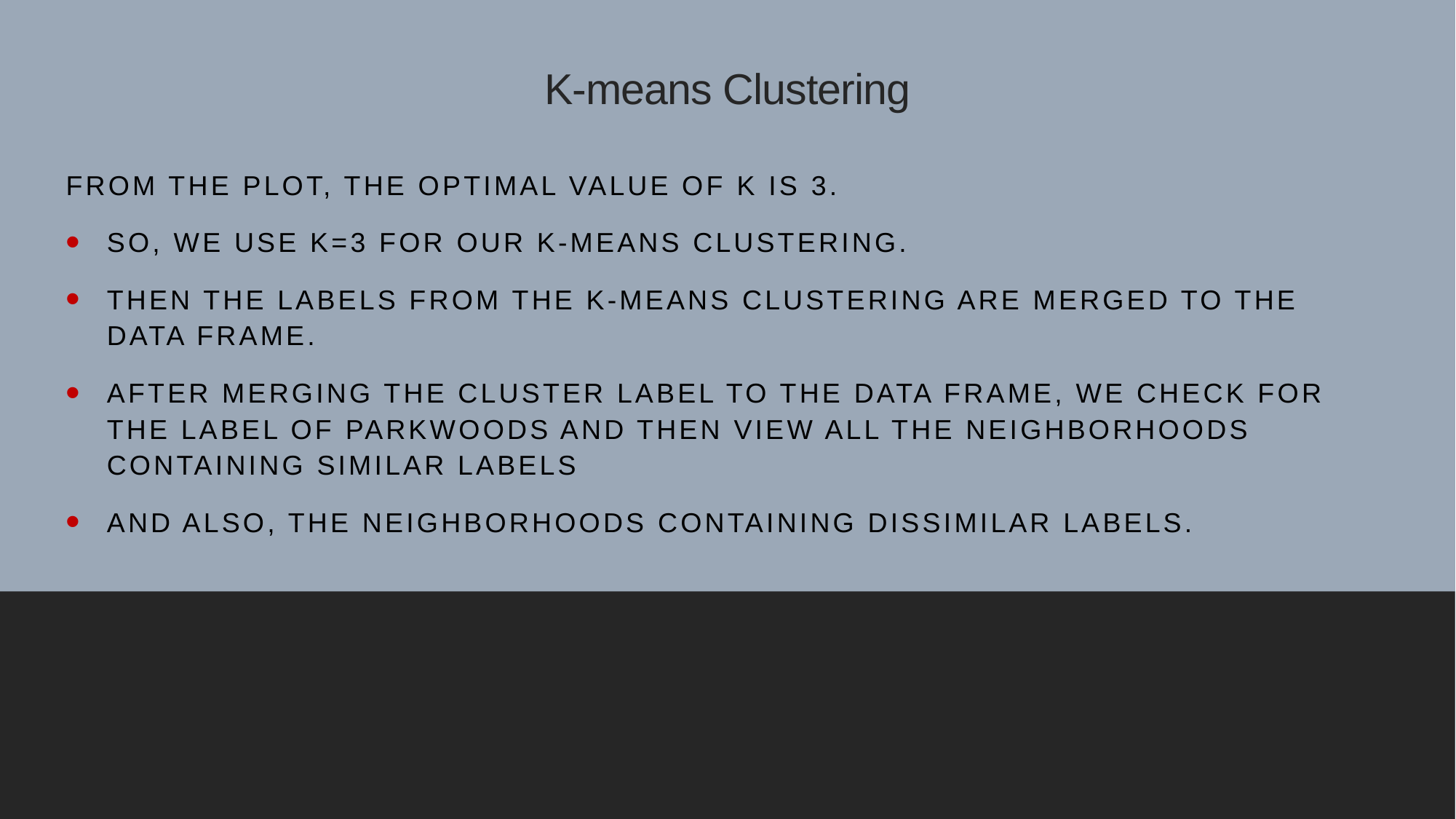

# K-means Clustering
From the plot, the optimal value of k is 3.
So, we use K=3 for our k-means clustering.
Then the labels from the k-means clustering are merged to the data frame.
After merging the cluster label to the data frame, we check for the label of Parkwoods and then view all the neighborhoods containing similar labels
and also, the neighborhoods containing dissimilar labels.